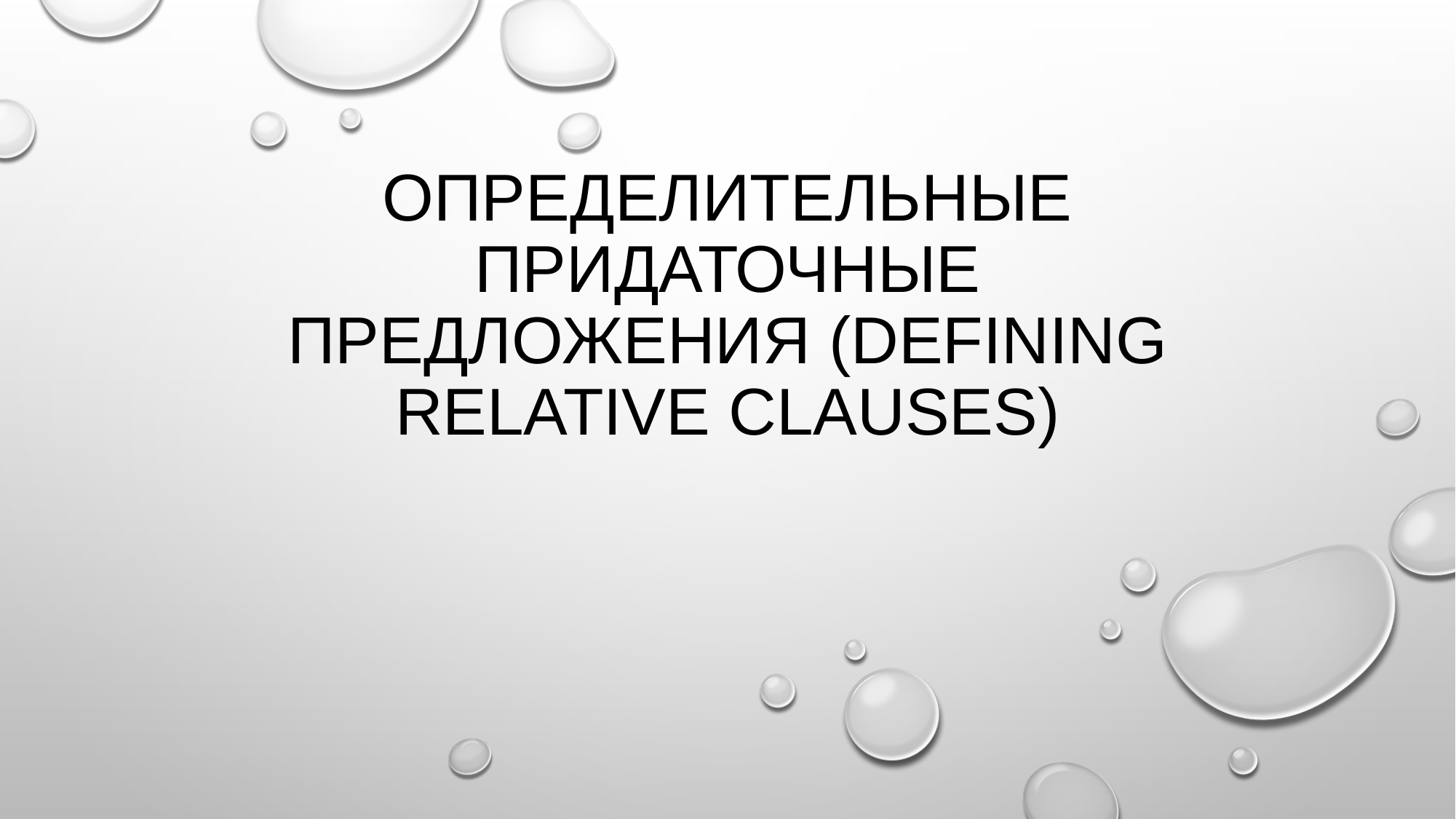

# Определительные придаточные предложения (Defining Relative Clauses)